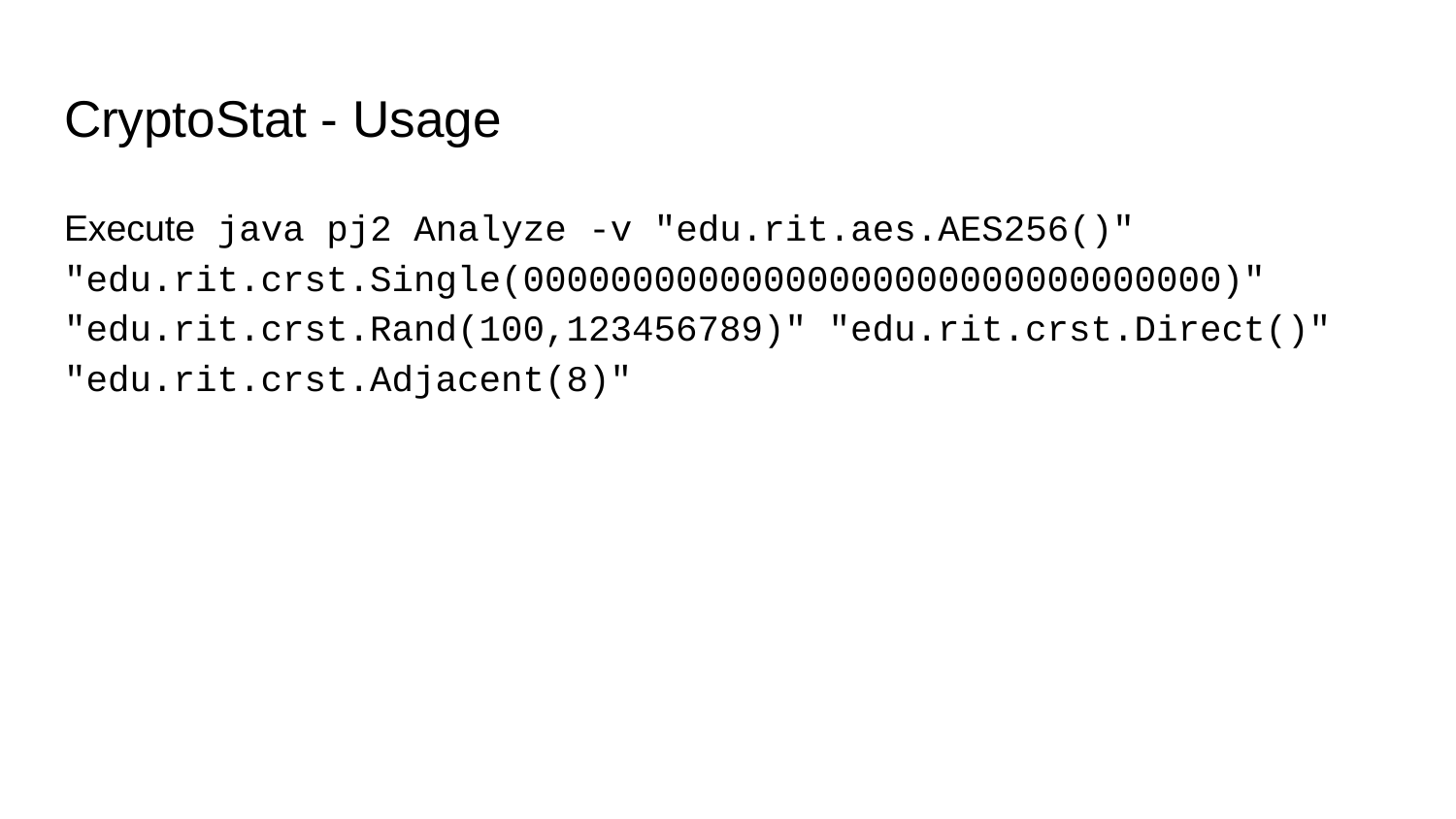

# CryptoStat - Usage
Execute java pj2 Analyze -v "edu.rit.aes.AES256()" "edu.rit.crst.Single(00000000000000000000000000000000)" "edu.rit.crst.Rand(100,123456789)" "edu.rit.crst.Direct()" "edu.rit.crst.Adjacent(8)"